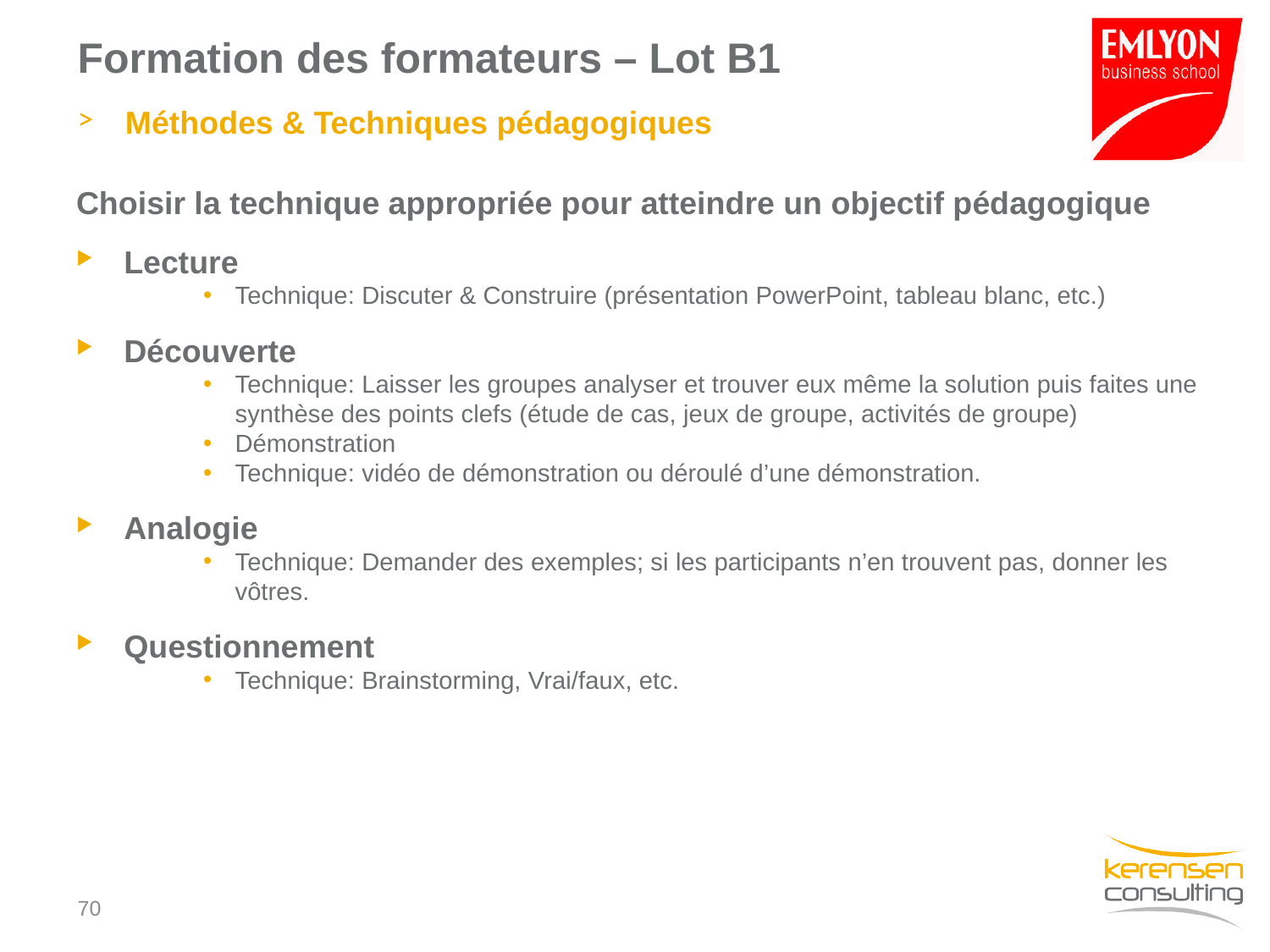

# Formation des formateurs – Lot B1
Méthodes & Techniques pédagogiques
Choisir la technique appropriée pour atteindre un objectif pédagogique
Lecture
Technique: Discuter & Construire (présentation PowerPoint, tableau blanc, etc.)
Découverte
Technique: Laisser les groupes analyser et trouver eux même la solution puis faites une synthèse des points clefs (étude de cas, jeux de groupe, activités de groupe)
Démonstration
Technique: vidéo de démonstration ou déroulé d’une démonstration.
Analogie
Technique: Demander des exemples; si les participants n’en trouvent pas, donner les vôtres.
Questionnement
Technique: Brainstorming, Vrai/faux, etc.
70